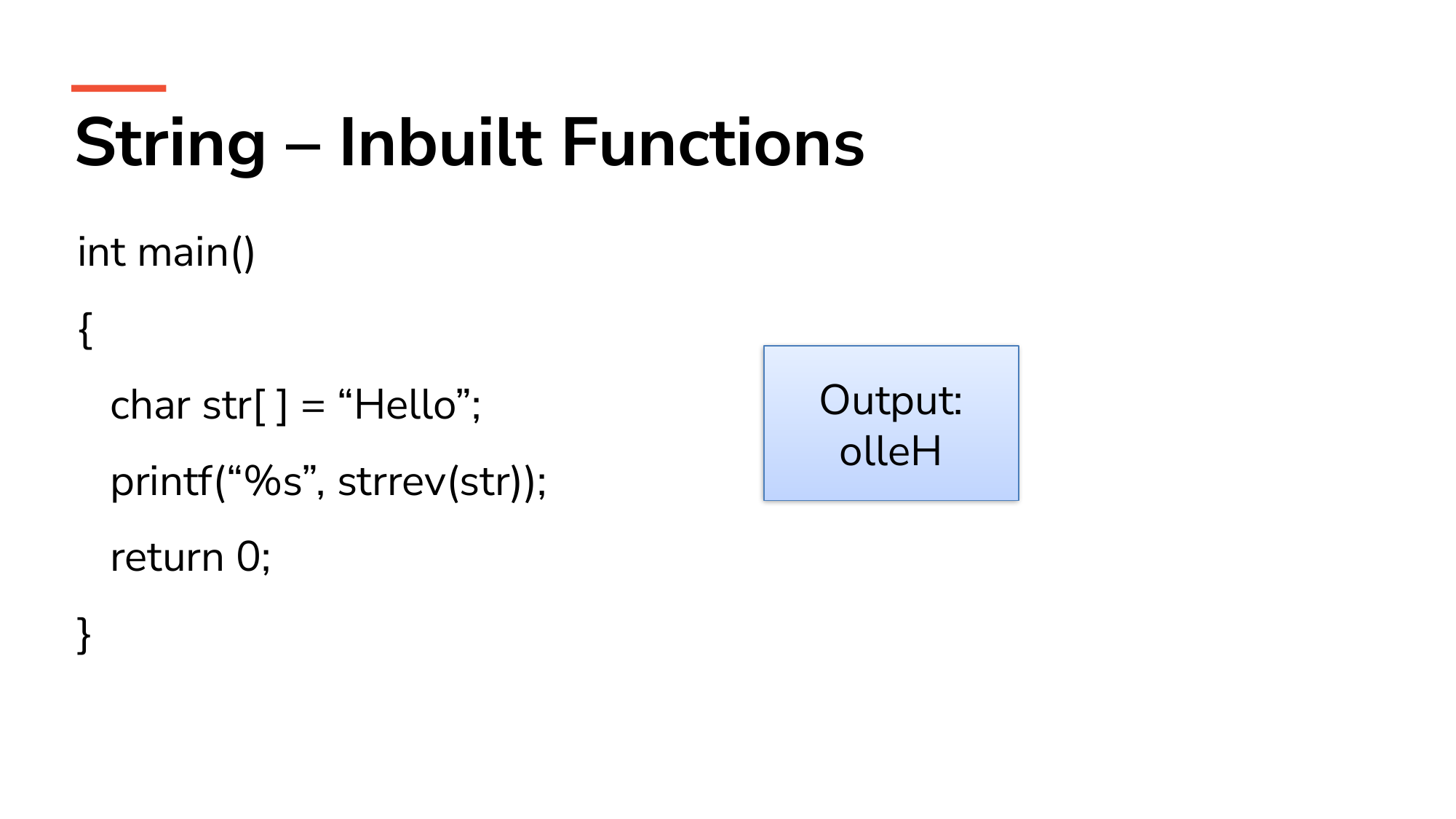

String – Inbuilt Functions
int main()
{
   char str[ ] = “Hello”;
   printf(“%s”, strrev(str));
   return 0;
}

Output:
olleH